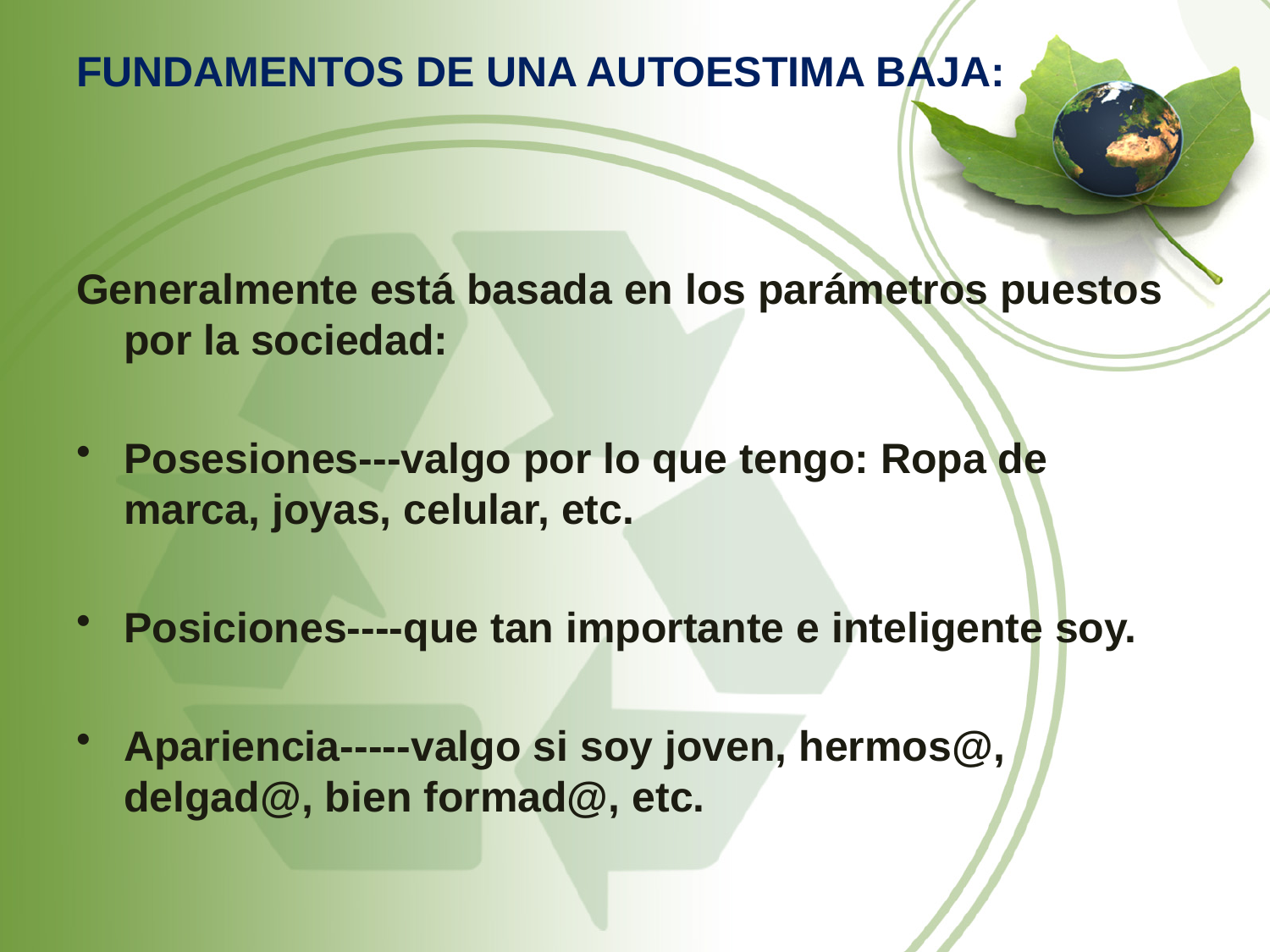

# FUNDAMENTOS DE UNA AUTOESTIMA BAJA:

Generalmente está basada en los parámetros puestos por la sociedad:

Posesiones---valgo por lo que tengo: Ropa de marca, joyas, celular, etc.

Posiciones----que tan importante e inteligente soy.

Apariencia-----valgo si soy joven, hermos@, delgad@, bien formad@, etc.